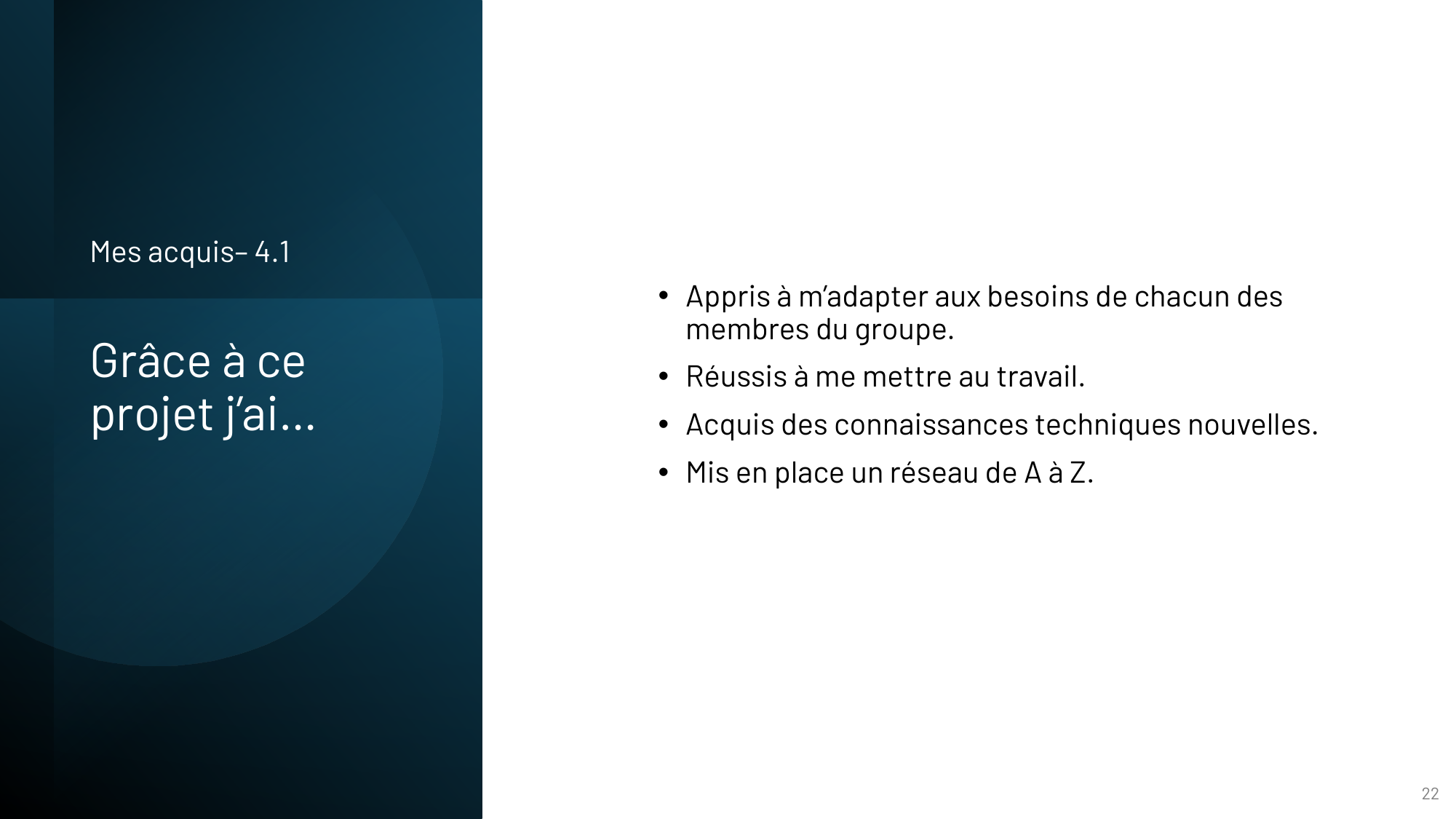

Mes acquis– 4.1

Appris à m’adapter aux besoins de chacun des membres du groupe.
Réussis à me mettre au travail.
Acquis des connaissances techniques nouvelles.
Mis en place un réseau de A à Z.

# Grâce à ce projet j’ai…
22